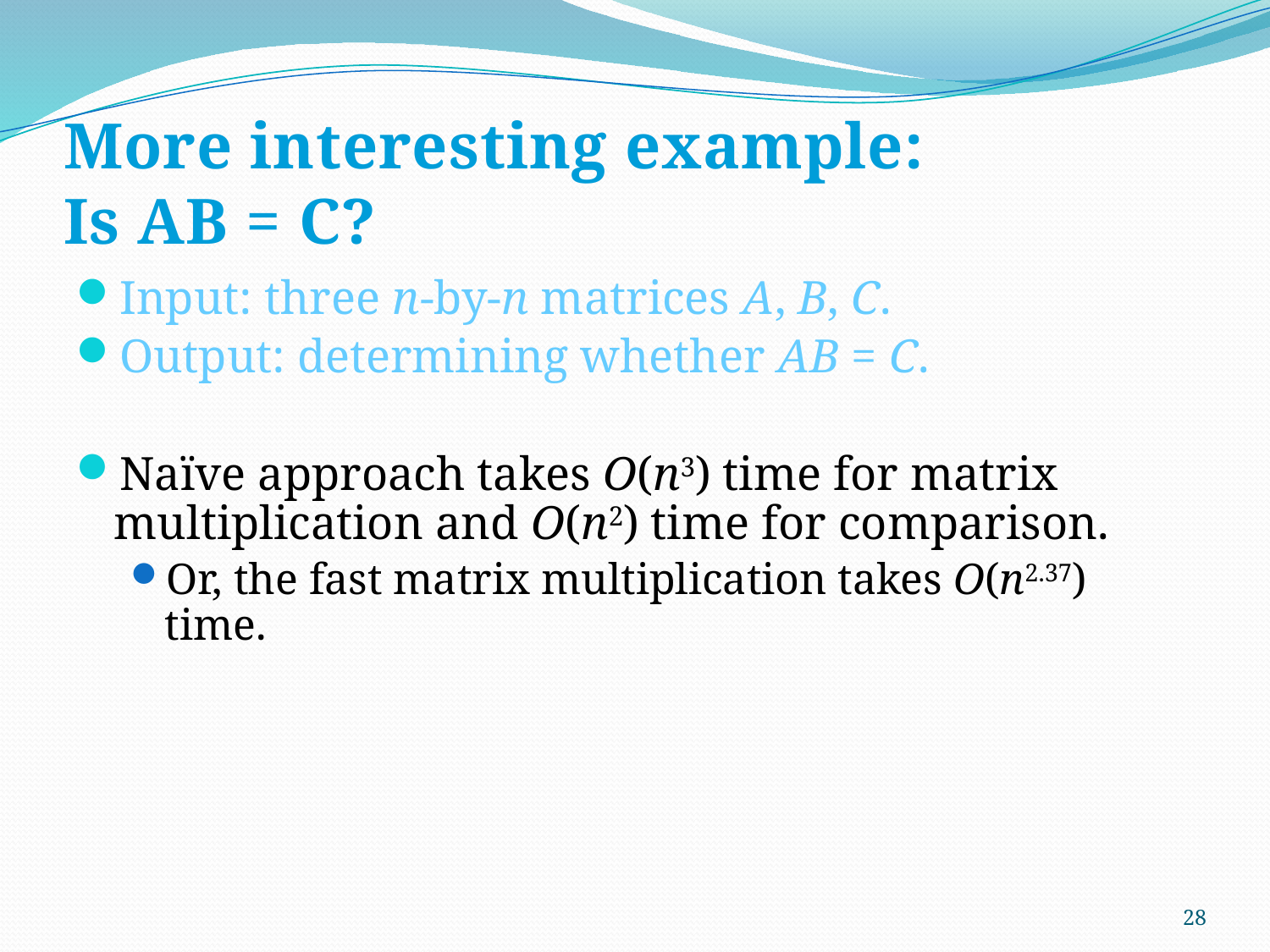

# More interesting example: Is AB = C?
Input: three n-by-n matrices A, B, C.
Output: determining whether AB = C.

Naïve approach takes O(n3) time for matrix multiplication and O(n2) time for comparison.
Or, the fast matrix multiplication takes O(n2.37) time.
28